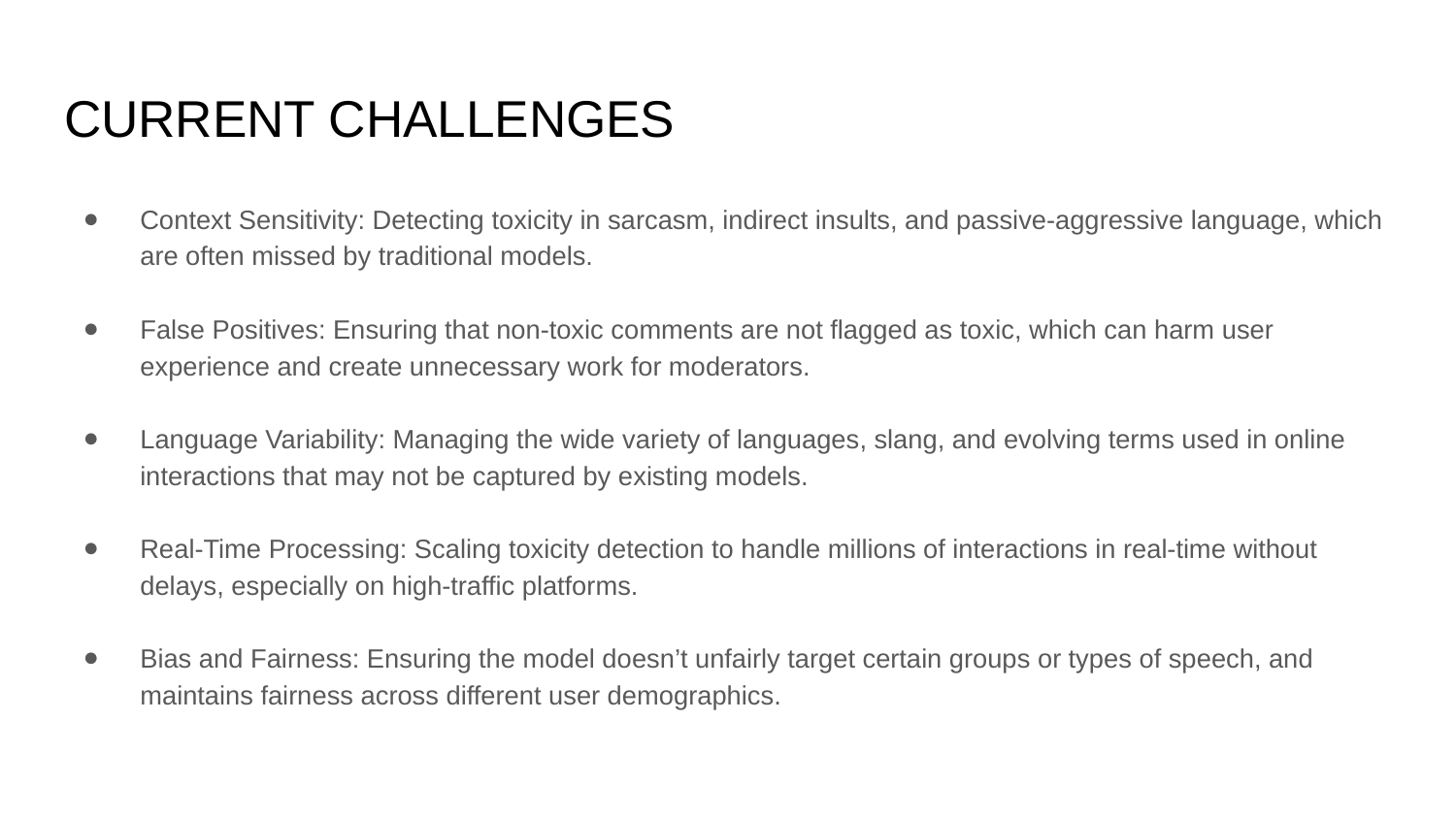

# CURRENT CHALLENGES
Context Sensitivity: Detecting toxicity in sarcasm, indirect insults, and passive-aggressive language, which are often missed by traditional models.

False Positives: Ensuring that non-toxic comments are not flagged as toxic, which can harm user experience and create unnecessary work for moderators.

Language Variability: Managing the wide variety of languages, slang, and evolving terms used in online interactions that may not be captured by existing models.

Real-Time Processing: Scaling toxicity detection to handle millions of interactions in real-time without delays, especially on high-traffic platforms.

Bias and Fairness: Ensuring the model doesn’t unfairly target certain groups or types of speech, and maintains fairness across different user demographics.